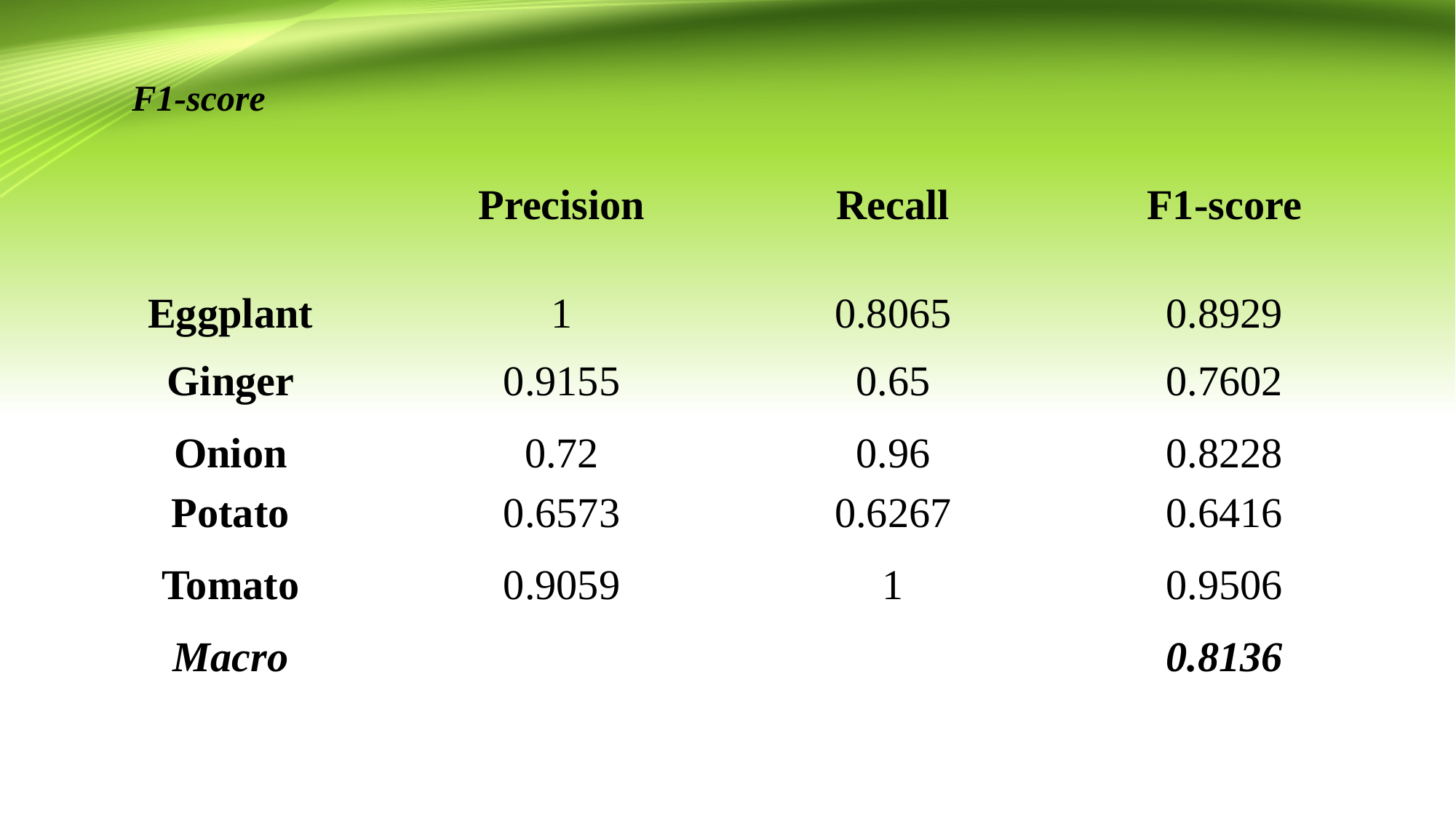

F1-score
|  | Precision | Recall | F1-score |
| --- | --- | --- | --- |
| Eggplant | 1 | 0.8065 | 0.8929 |
| Ginger | 0.9155 | 0.65 | 0.7602 |
| Onion | 0.72 | 0.96 | 0.8228 |
| Potato | 0.6573 | 0.6267 | 0.6416 |
| Tomato | 0.9059 | 1 | 0.9506 |
| Macro |  |  | 0.8136 |